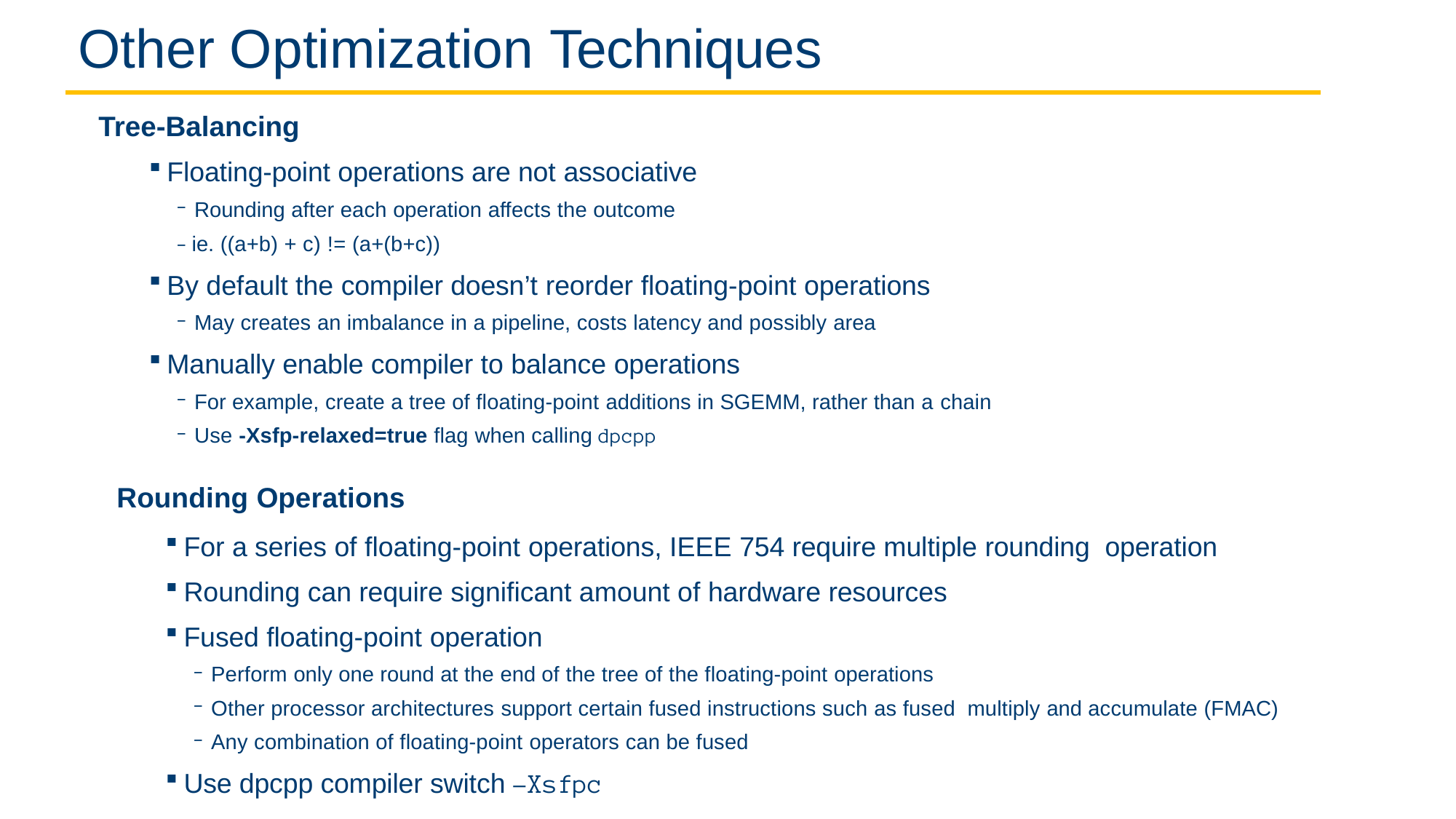

# Other Optimization Techniques
Tree-Balancing
Floating-point operations are not associative
Rounding after each operation affects the outcome
– ie. ((a+b) + c) != (a+(b+c))
By default the compiler doesn’t reorder floating-point operations
May creates an imbalance in a pipeline, costs latency and possibly area
Manually enable compiler to balance operations
For example, create a tree of floating-point additions in SGEMM, rather than a chain
Use -Xsfp-relaxed=true flag when calling dpcpp
Rounding Operations
For a series of floating-point operations, IEEE 754 require multiple rounding  operation
Rounding can require significant amount of hardware resources
Fused floating-point operation
Perform only one round at the end of the tree of the floating-point operations
Other processor architectures support certain fused instructions such as fused  multiply and accumulate (FMAC)
Any combination of floating-point operators can be fused
Use dpcpp compiler switch -Xsfpc